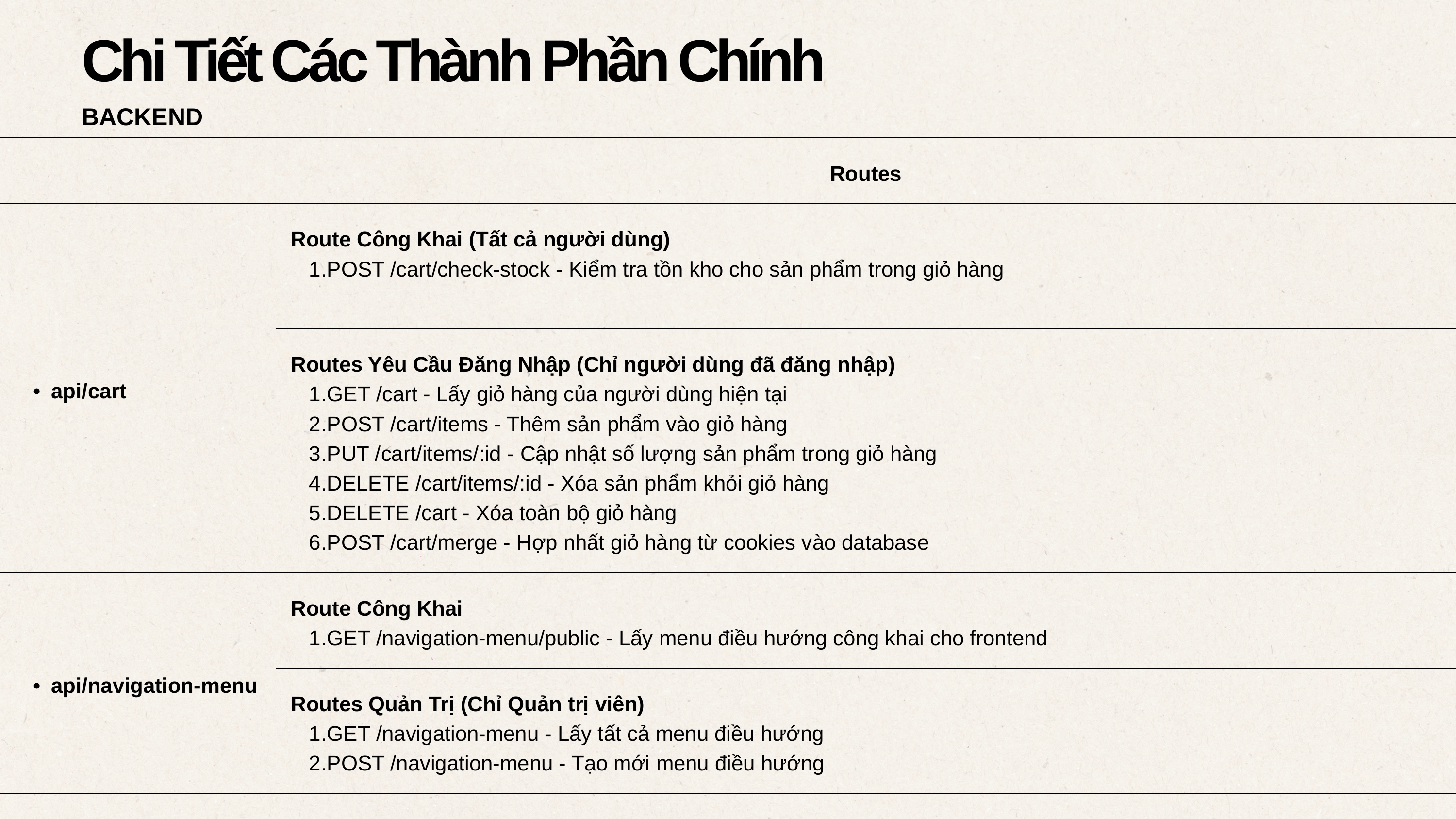

Chi Tiết Các Thành Phần Chính
BACKEND
|  | Routes |
| --- | --- |
| api/cart | Route Công Khai (Tất cả người dùng) POST /cart/check-stock - Kiểm tra tồn kho cho sản phẩm trong giỏ hàng |
| api/cart | Routes Yêu Cầu Đăng Nhập (Chỉ người dùng đã đăng nhập) GET /cart - Lấy giỏ hàng của người dùng hiện tại POST /cart/items - Thêm sản phẩm vào giỏ hàng PUT /cart/items/:id - Cập nhật số lượng sản phẩm trong giỏ hàng DELETE /cart/items/:id - Xóa sản phẩm khỏi giỏ hàng DELETE /cart - Xóa toàn bộ giỏ hàng POST /cart/merge - Hợp nhất giỏ hàng từ cookies vào database |
| api/navigation-menu | Route Công Khai GET /navigation-menu/public - Lấy menu điều hướng công khai cho frontend |
| api/navigation-menu | Routes Quản Trị (Chỉ Quản trị viên) GET /navigation-menu - Lấy tất cả menu điều hướng POST /navigation-menu - Tạo mới menu điều hướng |